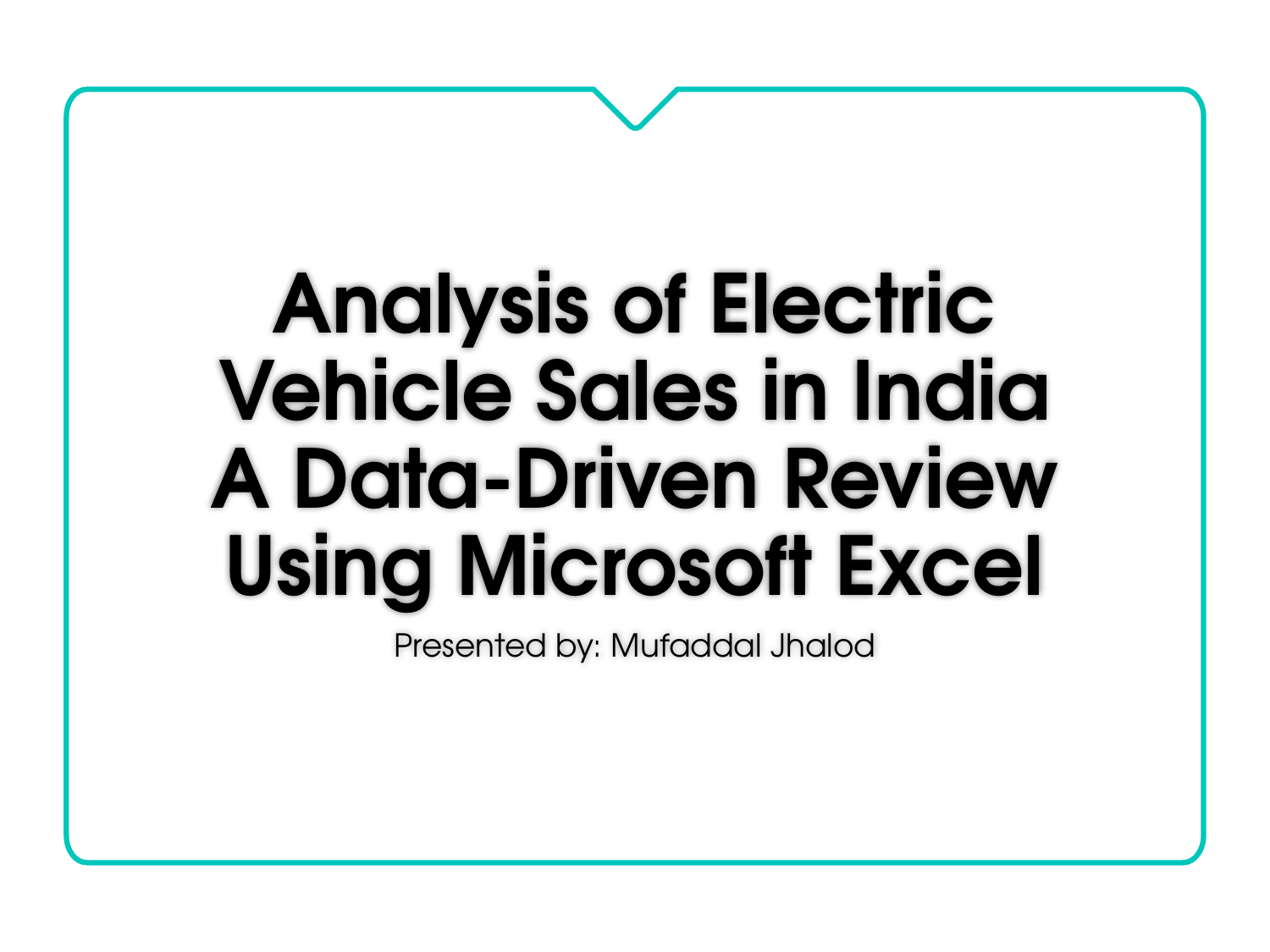

# Analysis of Electric Vehicle Sales in India A Data-Driven Review Using Microsoft Excel
Presented by: Mufaddal Jhalod